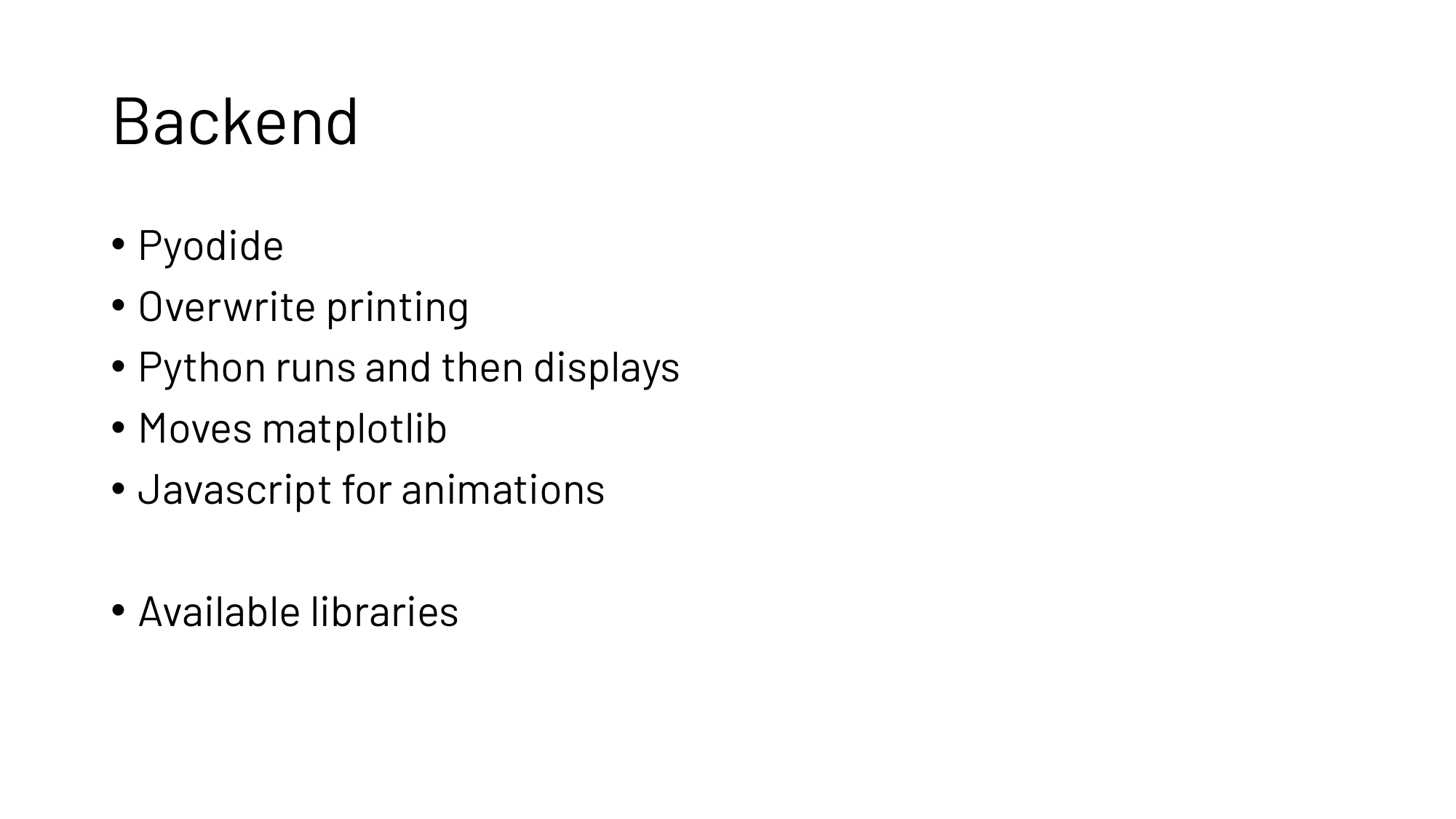

# Backend
Pyodide
Overwrite printing
Python runs and then displays
Moves matplotlib
Javascript for animations

Available libraries